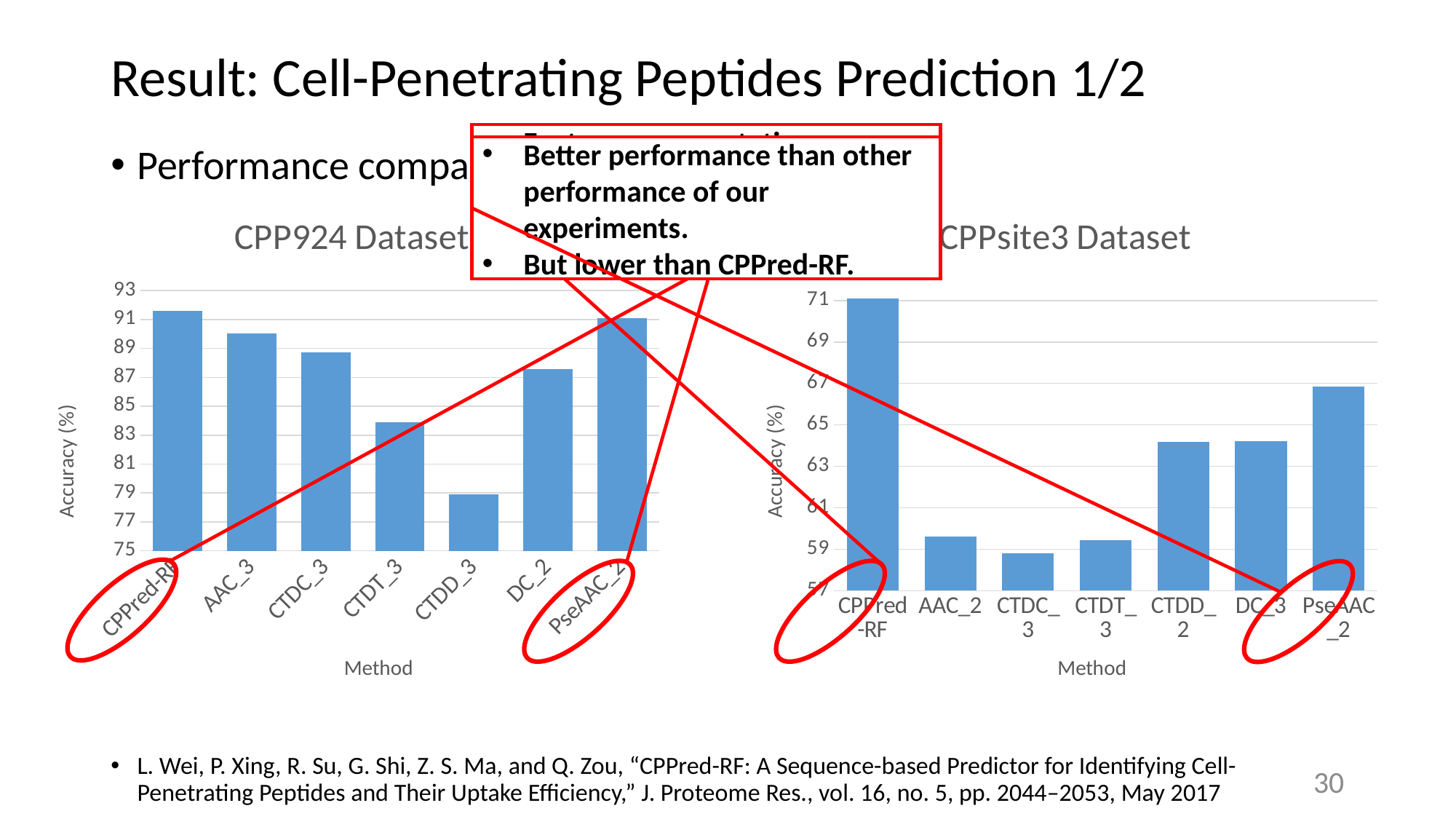

# Result: Cell-Penetrating Peptides Prediction 1/2
Feature representation: combination of 4 descriptors, 636 features
Feature selection: 340 features.

Better performance than other performance of our experiments.
But lower than CPPred-RF.

Performance comparison

L. Wei, P. Xing, R. Su, G. Shi, Z. S. Ma, and Q. Zou, “CPPred-RF: A Sequence-based Predictor for Identifying Cell-Penetrating Peptides and Their Uptake Efficiency,” J. Proteome Res., vol. 16, no. 5, pp. 2044–2053, May 2017

### Chart: CPPsite3 Dataset

| Category | Accuracy (%) |
|---|---|
| CPPred-RF | 71.1 |
| AAC_2 | 59.62 |
| CTDC_3 | 58.82 |
| CTDT_3 | 59.43 |
| CTDD_2 | 64.17 |
| DC_3 | 64.2 |
| PseAAC_2 | 66.84 |

### Chart: CPP924 Dataset

| Category | Accuracy (%) |
|---|---|
| CPPred-RF | 91.6 |
| AAC_3 | 90.04 |
| CTDC_3 | 88.74 |
| CTDT_3 | 83.87 |
| CTDD_3 | 78.89 |
| DC_2 | 87.55 |
| PseAAC_2 | 91.12 |
30